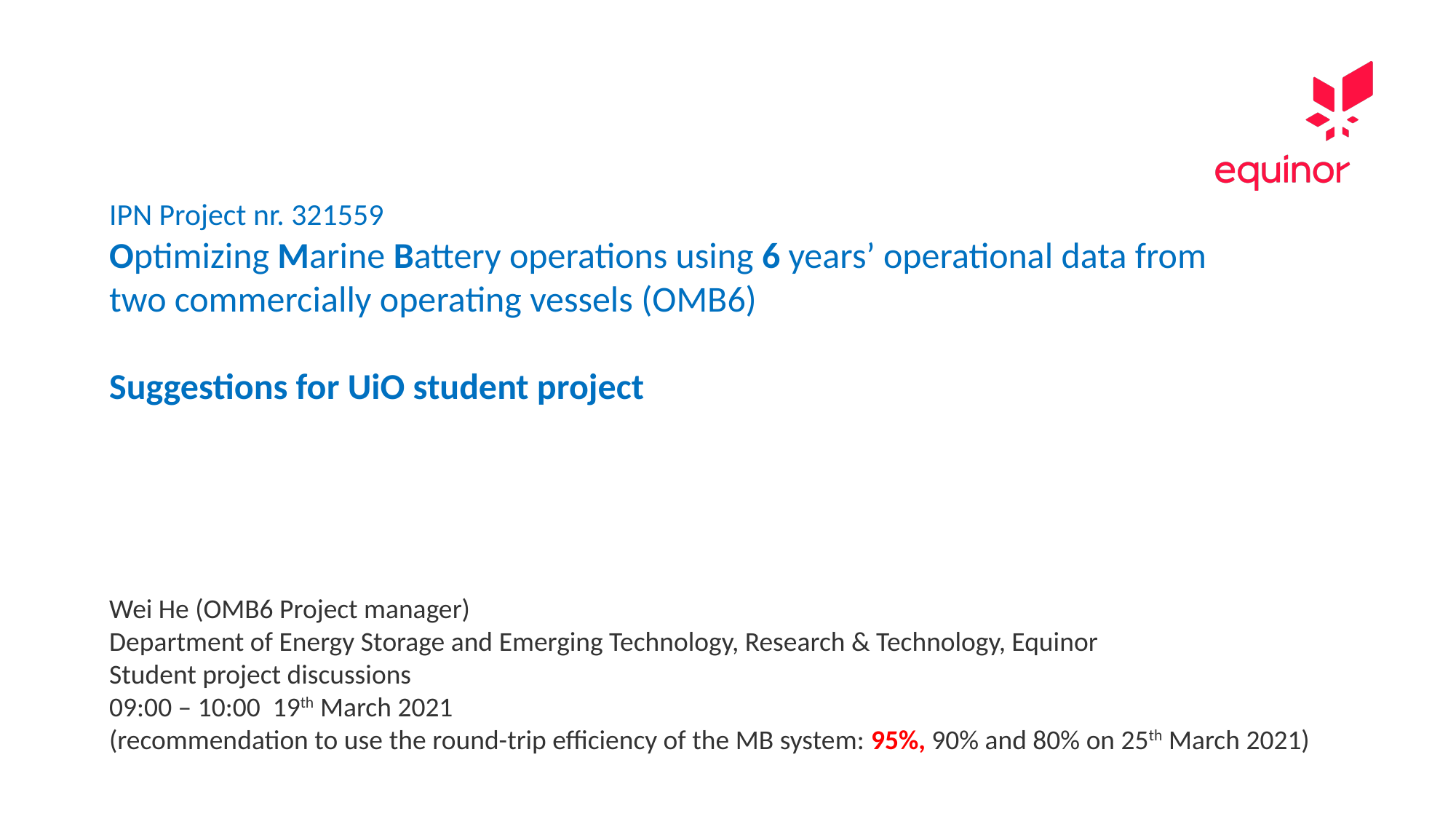

IPN Project nr. 321559
Optimizing Marine Battery operations using 6 years’ operational data from two commercially operating vessels (OMB6)

Suggestions for UiO student project
Wei He (OMB6 Project manager)
Department of Energy Storage and Emerging Technology, Research & Technology, Equinor
Student project discussions
09:00 – 10:00  19th March 2021
(recommendation to use the round-trip efficiency of the MB system: 95%, 90% and 80% on 25th March 2021)